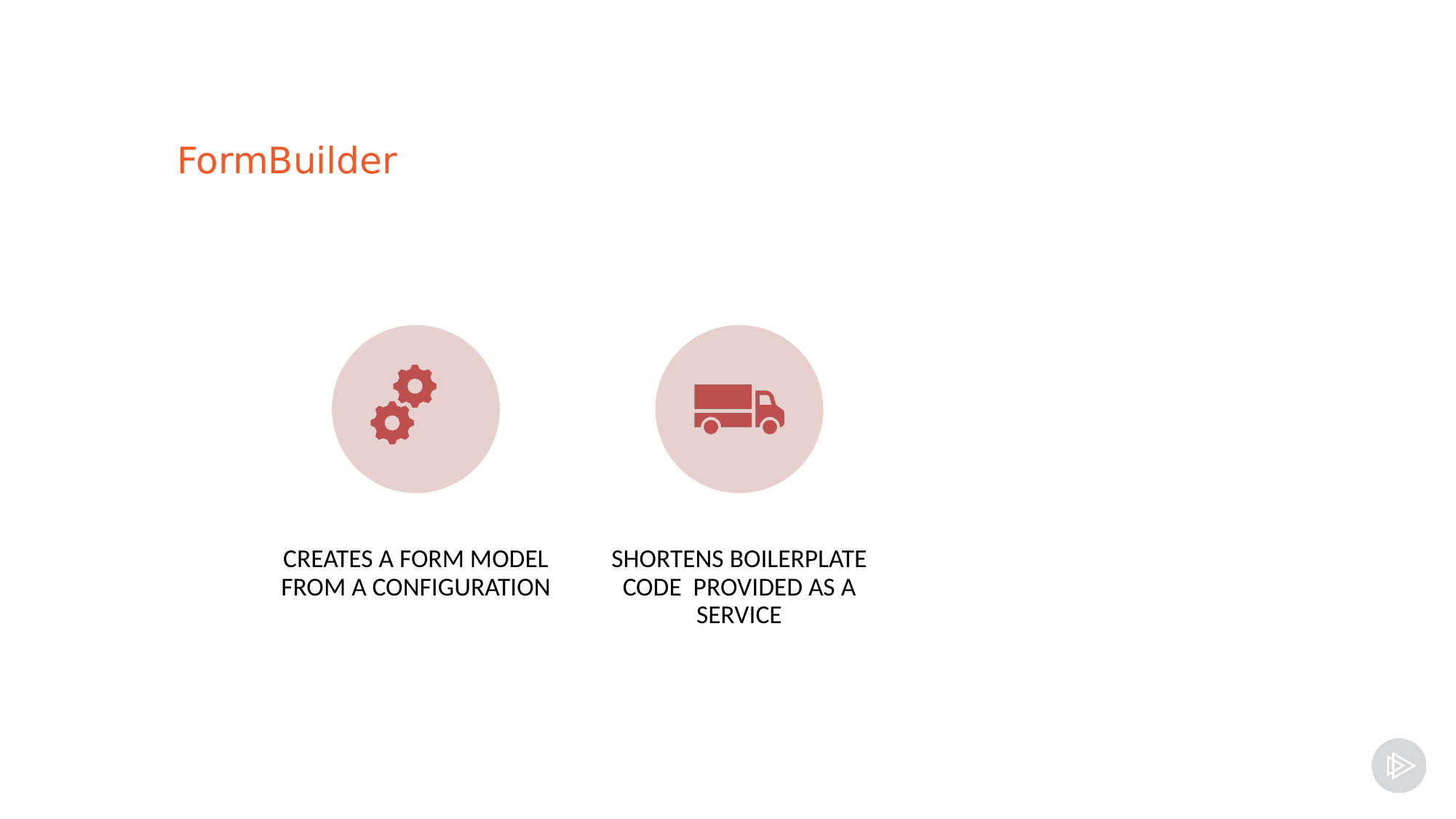

# FormBuilder
Creates a form model from a configuration
Shortens boilerplate code  Provided as a service